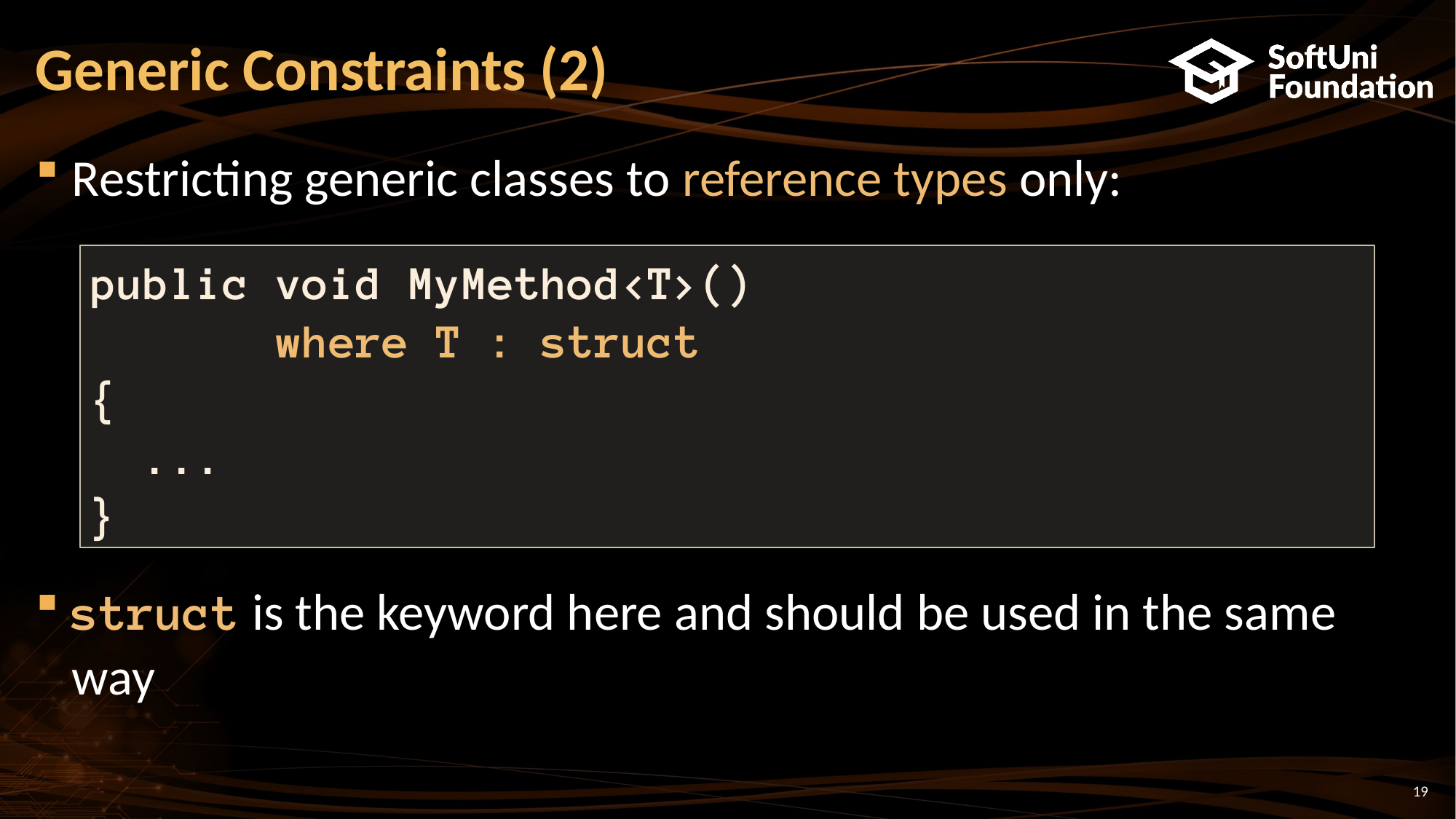

# Generic Constraints (2)
Restricting generic classes to reference types only:

struct is the keyword here and should be used in the same way
public void MyMethod<T>()
       where T : struct
{
  ...
}
19